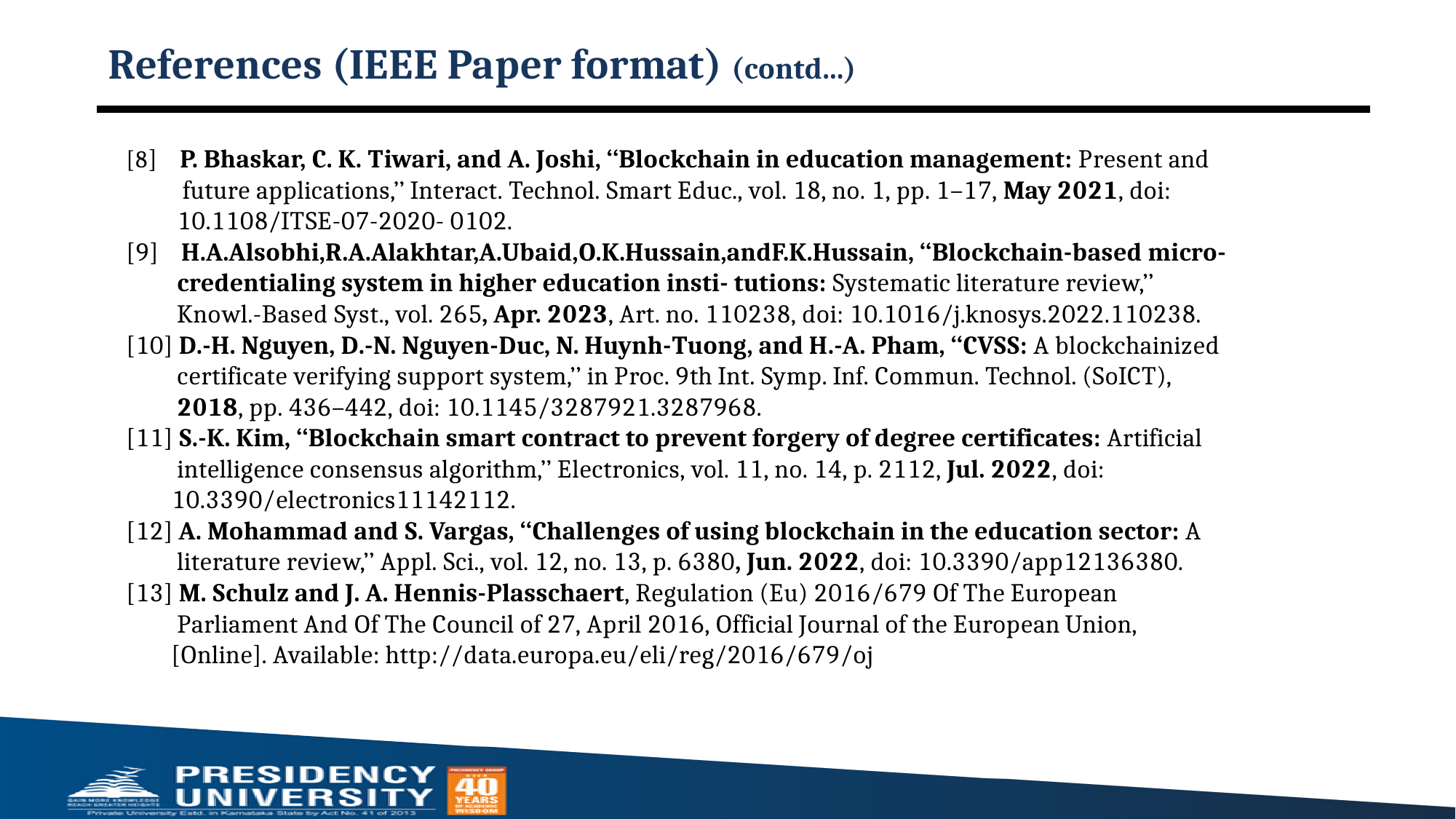

# References (IEEE Paper format) (contd...)
[8]    P. Bhaskar, C. K. Tiwari, and A. Joshi, ‘‘Blockchain in education management: Present and
          future applications,’’ Interact. Technol. Smart Educ., vol. 18, no. 1, pp. 1–17, May 2021, doi:
         10.1108/ITSE-07-2020- 0102.
[9]    H.A.Alsobhi,R.A.Alakhtar,A.Ubaid,O.K.Hussain,andF.K.Hussain, ‘‘Blockchain-based micro-
         credentialing system in higher education insti- tutions: Systematic literature review,’’
         Knowl.-Based Syst., vol. 265, Apr. 2023, Art. no. 110238, doi: 10.1016/j.knosys.2022.110238.
[10] D.-H. Nguyen, D.-N. Nguyen-Duc, N. Huynh-Tuong, and H.-A. Pham, ‘‘CVSS: A blockchainized
         certificate verifying support system,’’ in Proc. 9th Int. Symp. Inf. Commun. Technol. (SoICT),
         2018, pp. 436–442, doi: 10.1145/3287921.3287968.
[11] S.-K. Kim, ‘‘Blockchain smart contract to prevent forgery of degree certificates: Artificial
         intelligence consensus algorithm,’’ Electronics, vol. 11, no. 14, p. 2112, Jul. 2022, doi:
        10.3390/electronics11142112.
[12] A. Mohammad and S. Vargas, ‘‘Challenges of using blockchain in the education sector: A
         literature review,’’ Appl. Sci., vol. 12, no. 13, p. 6380, Jun. 2022, doi: 10.3390/app12136380.
[13] M. Schulz and J. A. Hennis-Plasschaert, Regulation (Eu) 2016/679 Of The European
         Parliament And Of The Council of 27, April 2016, Official Journal of the European Union,
        [Online]. Available: http://data.europa.eu/eli/reg/2016/679/oj